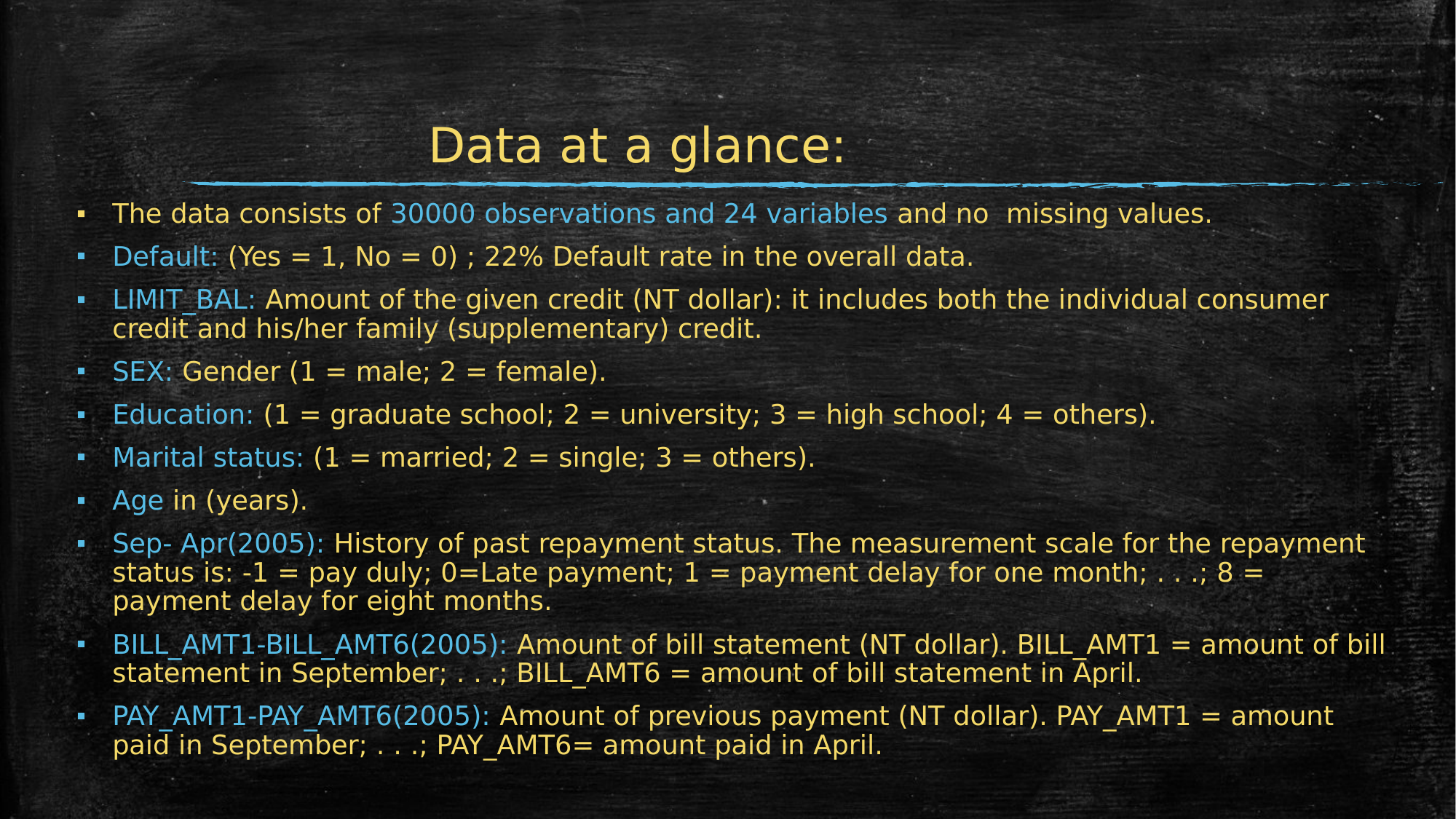

# Data at a glance:
The data consists of 30000 observations and 24 variables and no  missing values.
Default: (Yes = 1, No = 0) ; 22% Default rate in the overall data.
LIMIT_BAL: Amount of the given credit (NT dollar): it includes both the individual consumer credit and his/her family (supplementary) credit.
SEX: Gender (1 = male; 2 = female).
Education: (1 = graduate school; 2 = university; 3 = high school; 4 = others).
Marital status: (1 = married; 2 = single; 3 = others).
Age in (years).
Sep- Apr(2005): History of past repayment status. The measurement scale for the repayment status is: -1 = pay duly; 0=Late payment; 1 = payment delay for one month; . . .; 8 = payment delay for eight months.
BILL_AMT1-BILL_AMT6(2005): Amount of bill statement (NT dollar). BILL_AMT1 = amount of bill statement in September; . . .; BILL_AMT6 = amount of bill statement in April.
PAY_AMT1-PAY_AMT6(2005): Amount of previous payment (NT dollar). PAY_AMT1 = amount paid in September; . . .; PAY_AMT6= amount paid in April.